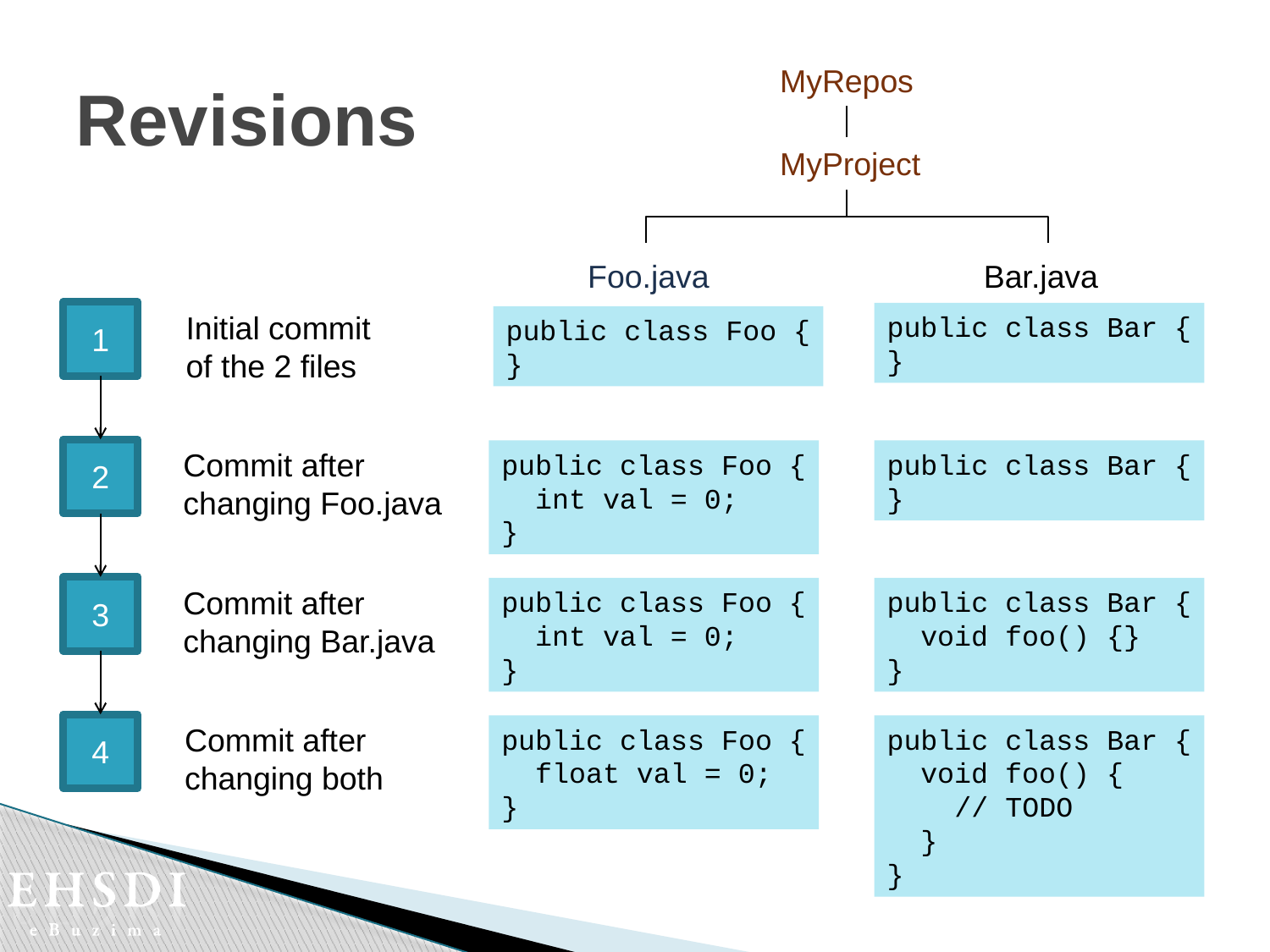

# Revisions
MyRepos
MyProject
Foo.java
Bar.java
1
Initial commit
of the 2 files
public class Bar {
}
public class Foo {
}
2
Commit after
changing Foo.java
public class Foo {
  int val = 0;
}
public class Bar {
}
3
Commit after
changing Bar.java
public class Foo {
  int val = 0;
}
public class Bar {
  void foo() {}
}
4
Commit after
changing both
public class Foo {
  float val = 0;
}
public class Bar {
  void foo() {
    // TODO
  }
}